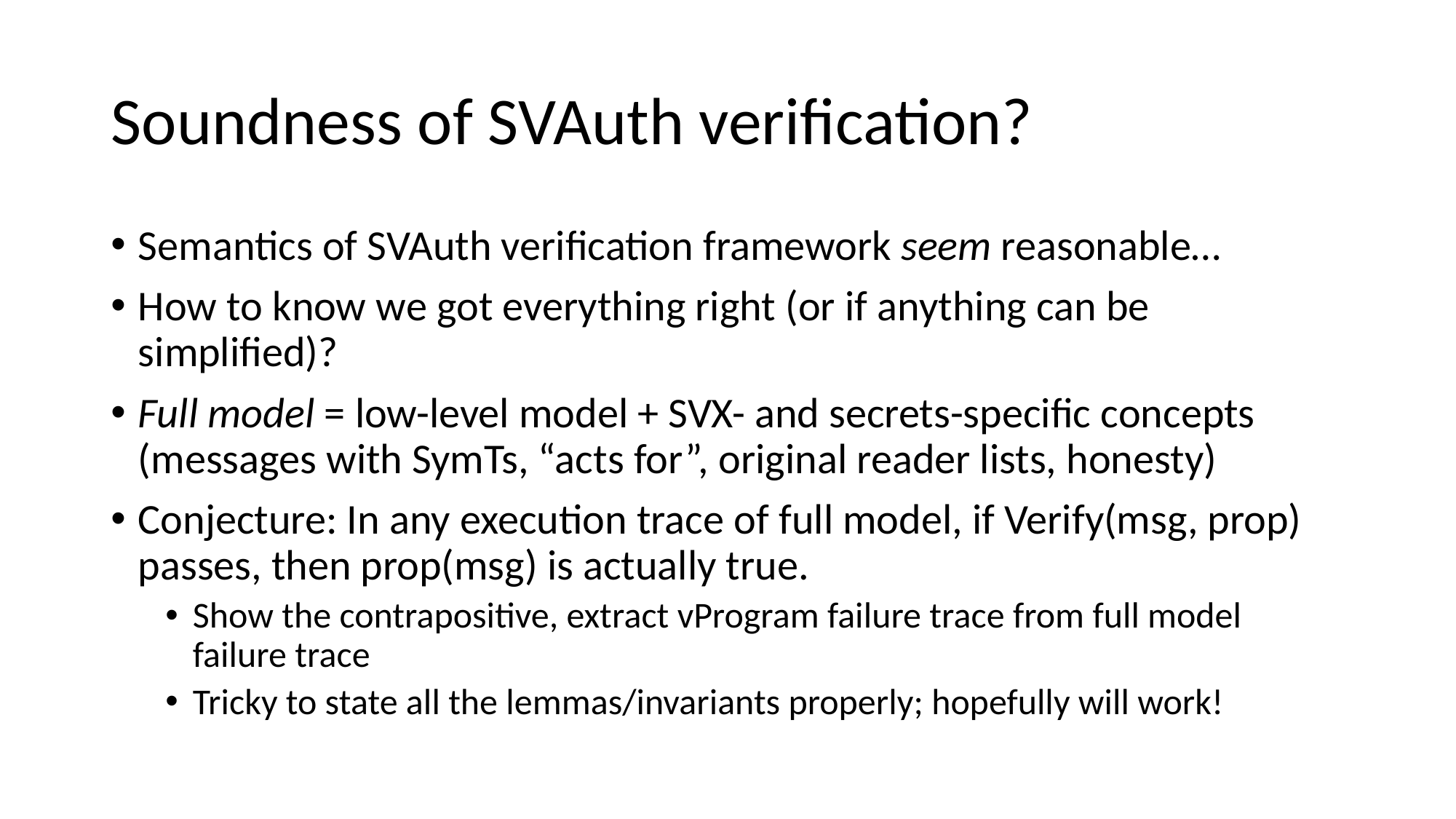

# Soundness of SVAuth verification?
Semantics of SVAuth verification framework seem reasonable…
How to know we got everything right (or if anything can be simplified)?
Full model = low-level model + SVX- and secrets-specific concepts (messages with SymTs, “acts for”, original reader lists, honesty)
Conjecture: In any execution trace of full model, if Verify(msg, prop) passes, then prop(msg) is actually true.
Show the contrapositive, extract vProgram failure trace from full model failure trace
Tricky to state all the lemmas/invariants properly; hopefully will work!